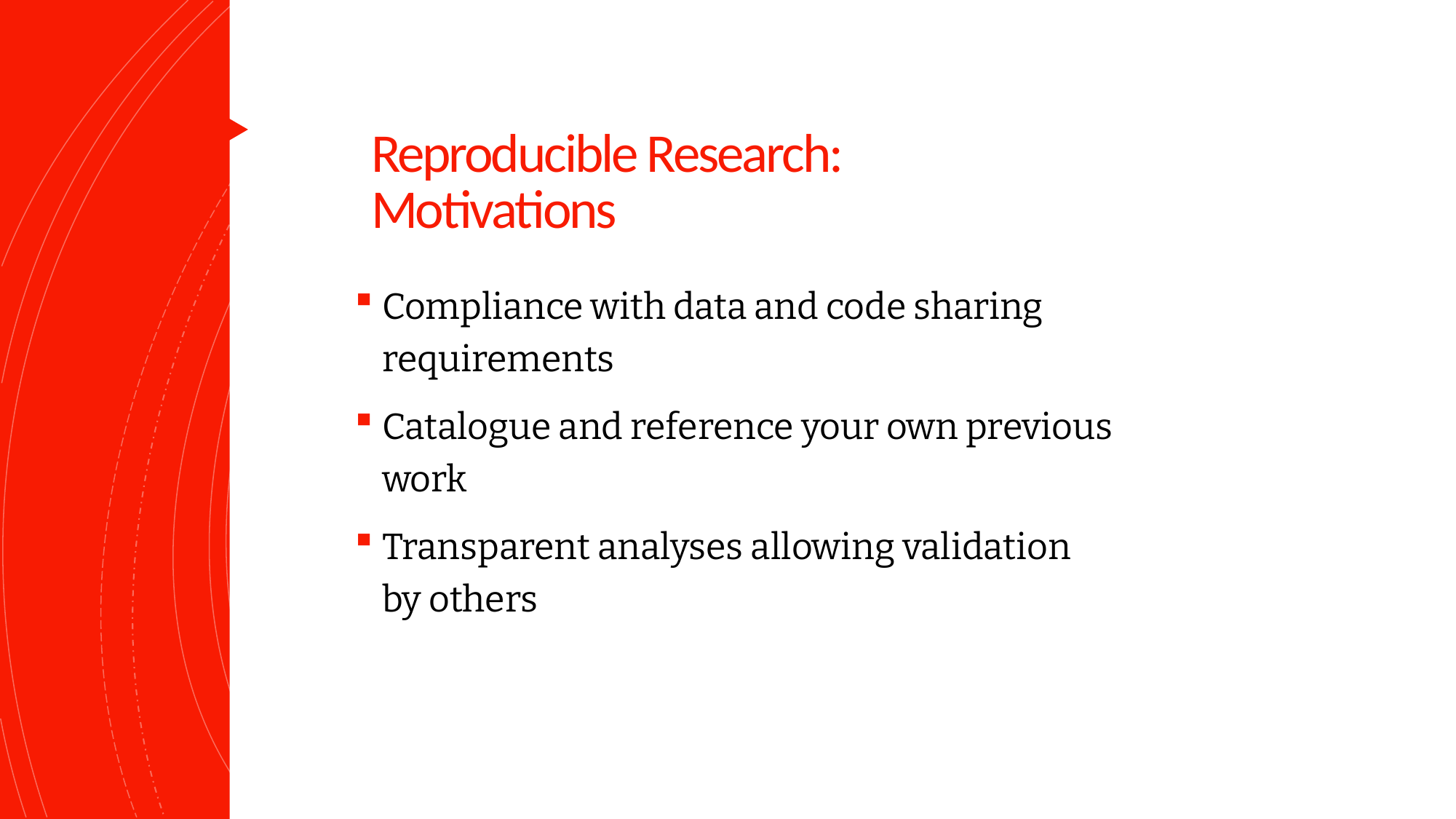

5
# Reproducible Research: Motivations

Compliance with data and code sharing requirements
Catalogue and reference your own previous work
Transparent analyses allowing validation by others